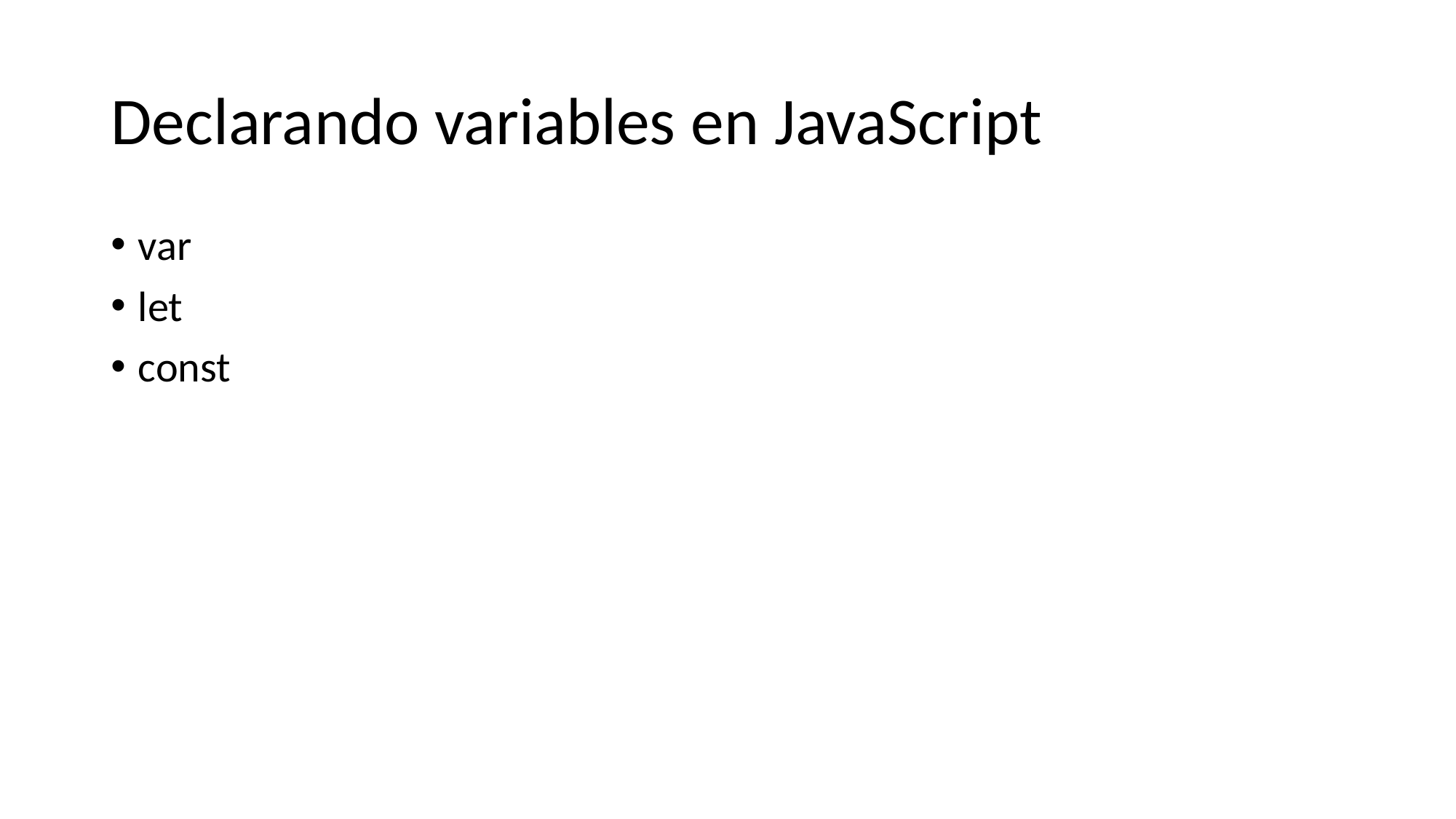

# Declarando variables en JavaScript
var
let
const